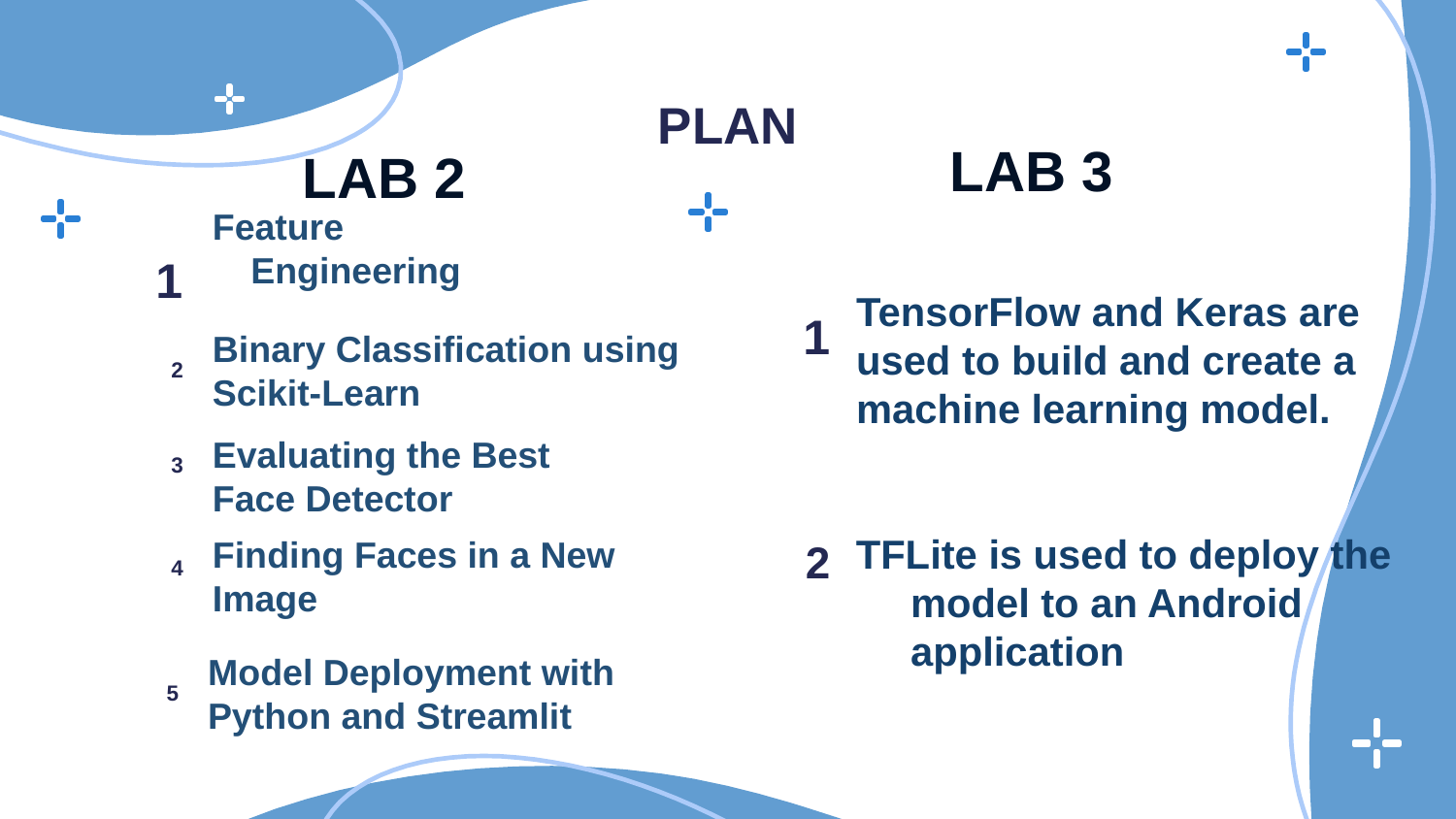

PLAN
LAB 3
LAB 2

# 1
Feature Engineering

1
2
Binary Classification using Scikit-Learn
3
TensorFlow and Keras are used to build and create a machine learning model.

TFLite is used to deploy the model to an Android application
Evaluating the Best Face Detector
2
4
Finding Faces in a New Image
Model Deployment with Python and Streamlit
5